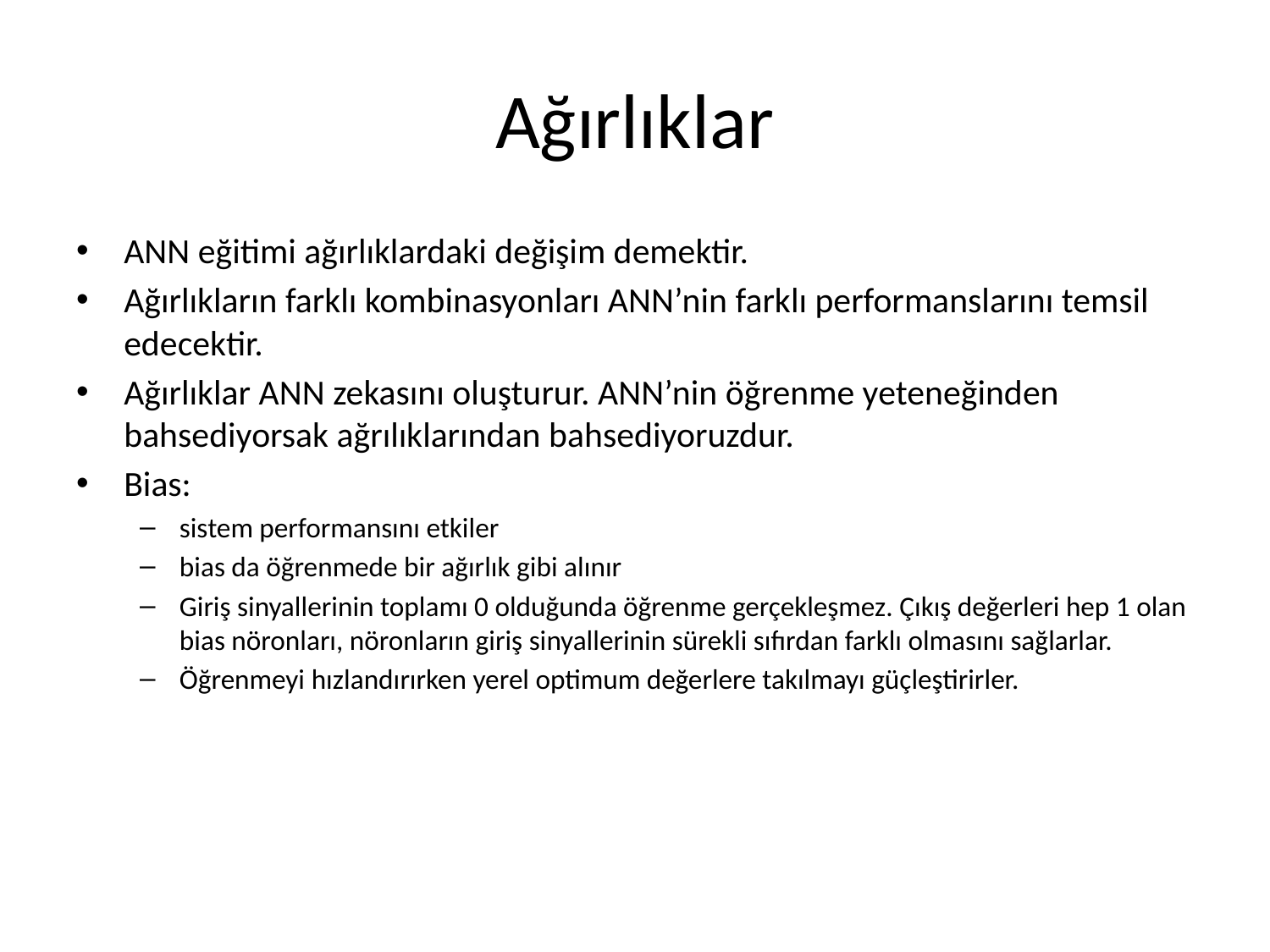

# Ağırlıklar
ANN eğitimi ağırlıklardaki değişim demektir.
Ağırlıkların farklı kombinasyonları ANN’nin farklı performanslarını temsil edecektir.
Ağırlıklar ANN zekasını oluşturur. ANN’nin öğrenme yeteneğinden bahsediyorsak ağrılıklarından bahsediyoruzdur.
Bias:
sistem performansını etkiler
bias da öğrenmede bir ağırlık gibi alınır
Giriş sinyallerinin toplamı 0 olduğunda öğrenme gerçekleşmez. Çıkış değerleri hep 1 olan bias nöronları, nöronların giriş sinyallerinin sürekli sıfırdan farklı olmasını sağlarlar.
Öğrenmeyi hızlandırırken yerel optimum değerlere takılmayı güçleştirirler.